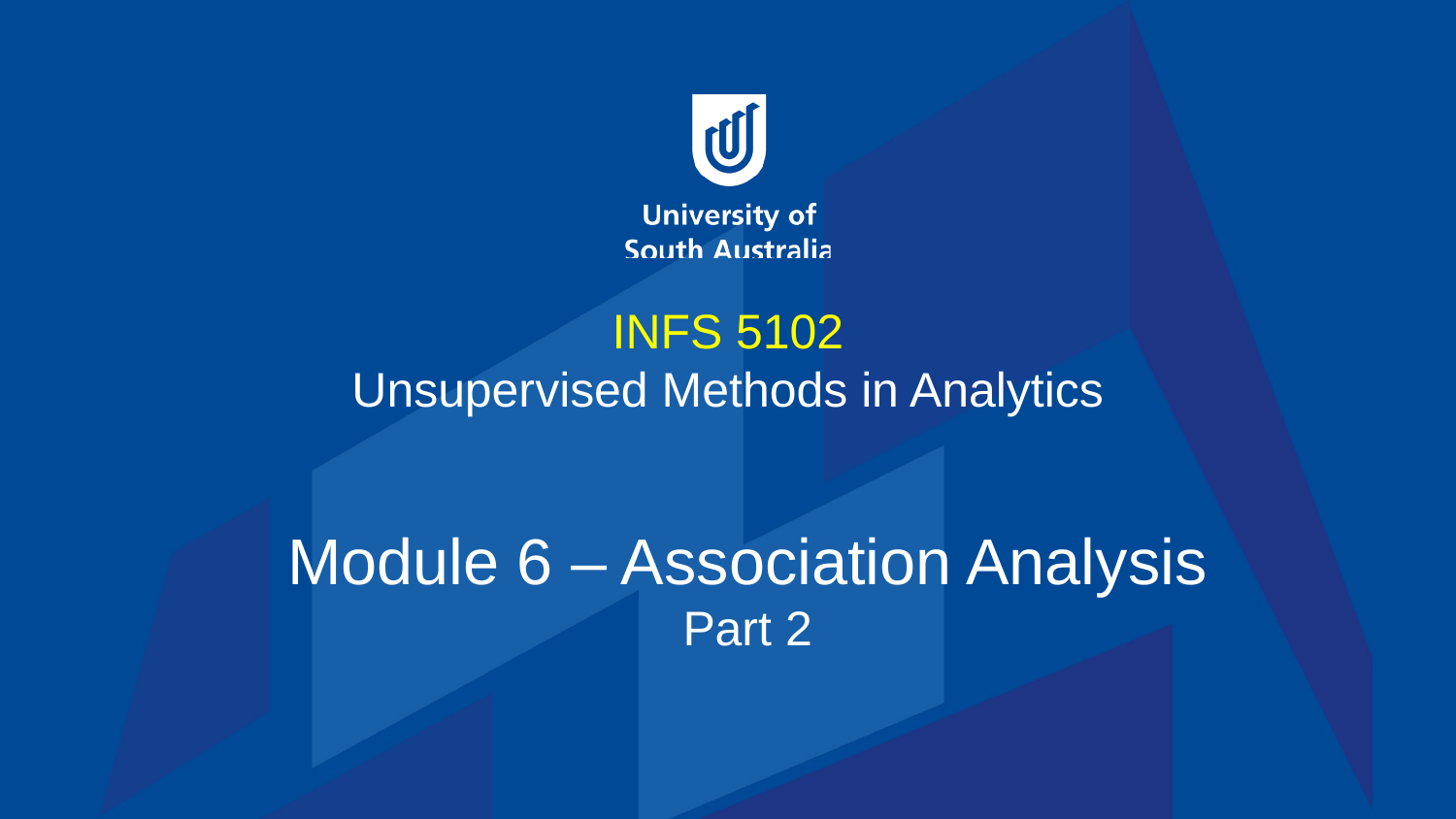

# INFS 5102 Unsupervised Methods in Analytics
Module 6 – Association Analysis
Part 2